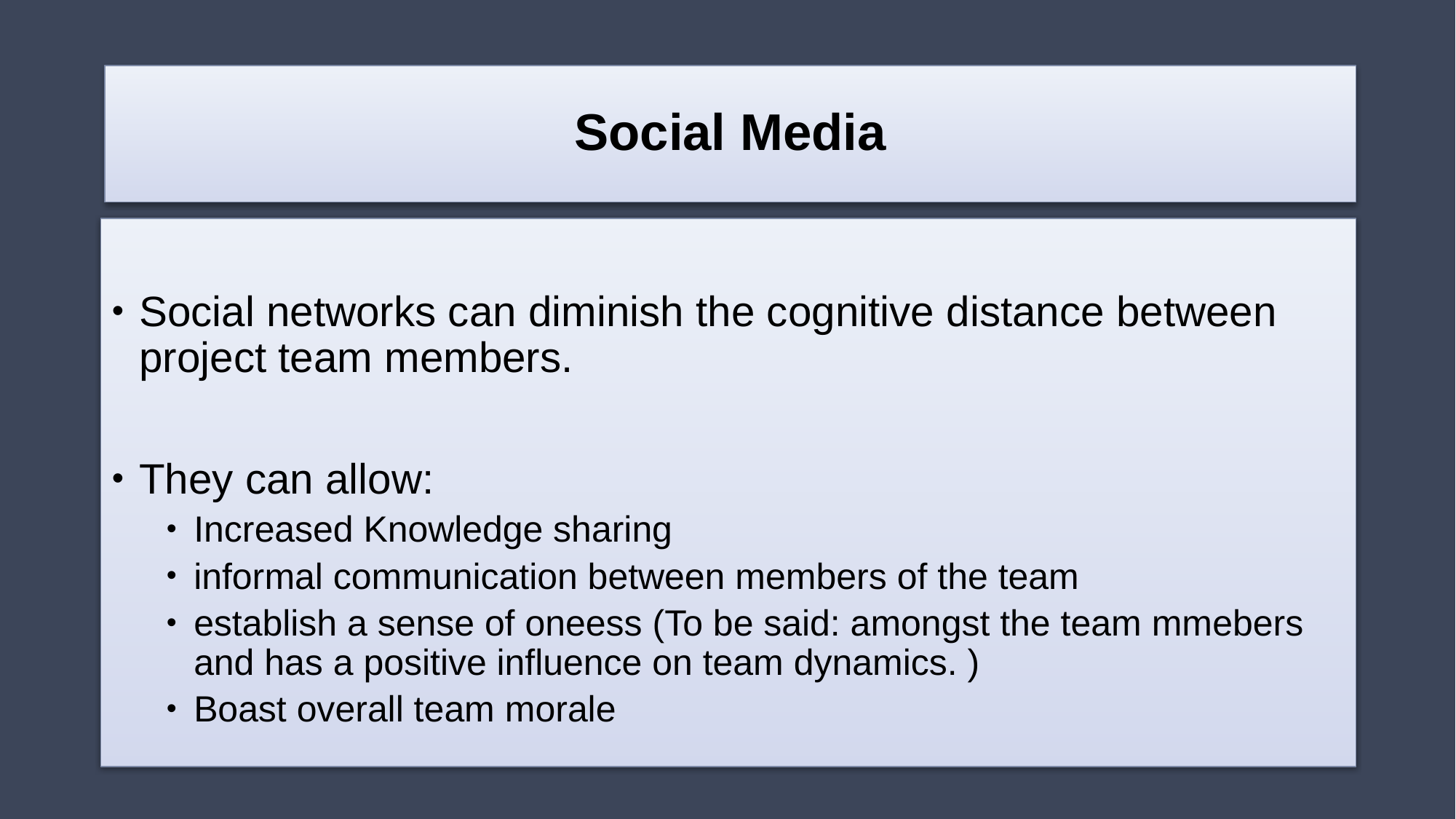

# Social Media

Social networks can diminish the cognitive distance between project team members.

They can allow:
Increased Knowledge sharing
informal communication between members of the team
establish a sense of oneess (To be said: amongst the team mmebers and has a positive influence on team dynamics. )
Boast overall team morale